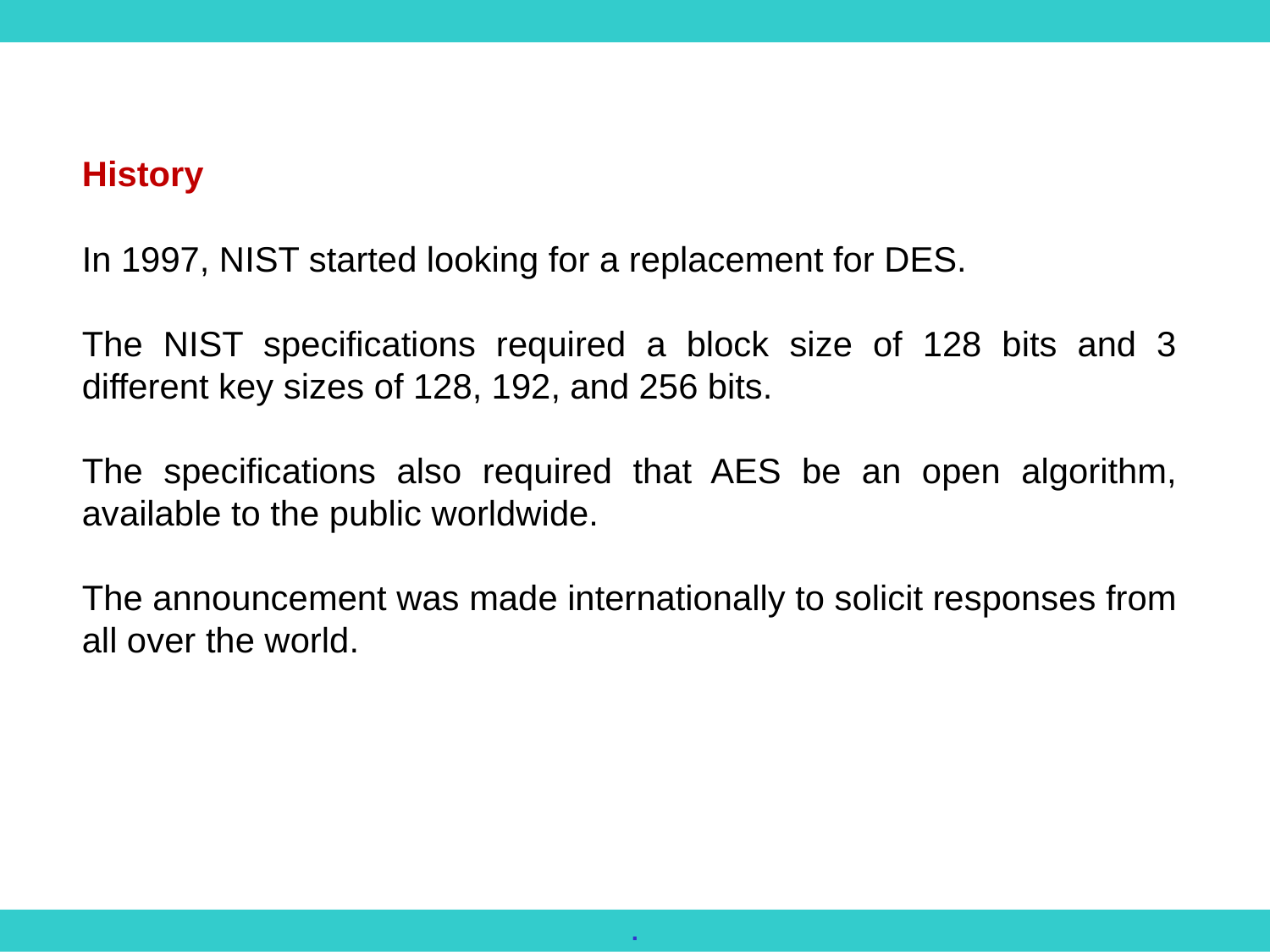

History

In 1997, NIST started looking for a replacement for DES.

The NIST specifications required a block size of 128 bits and 3 different key sizes of 128, 192, and 256 bits.

The specifications also required that AES be an open algorithm, available to the public worldwide.

The announcement was made internationally to solicit responses from all over the world.
.